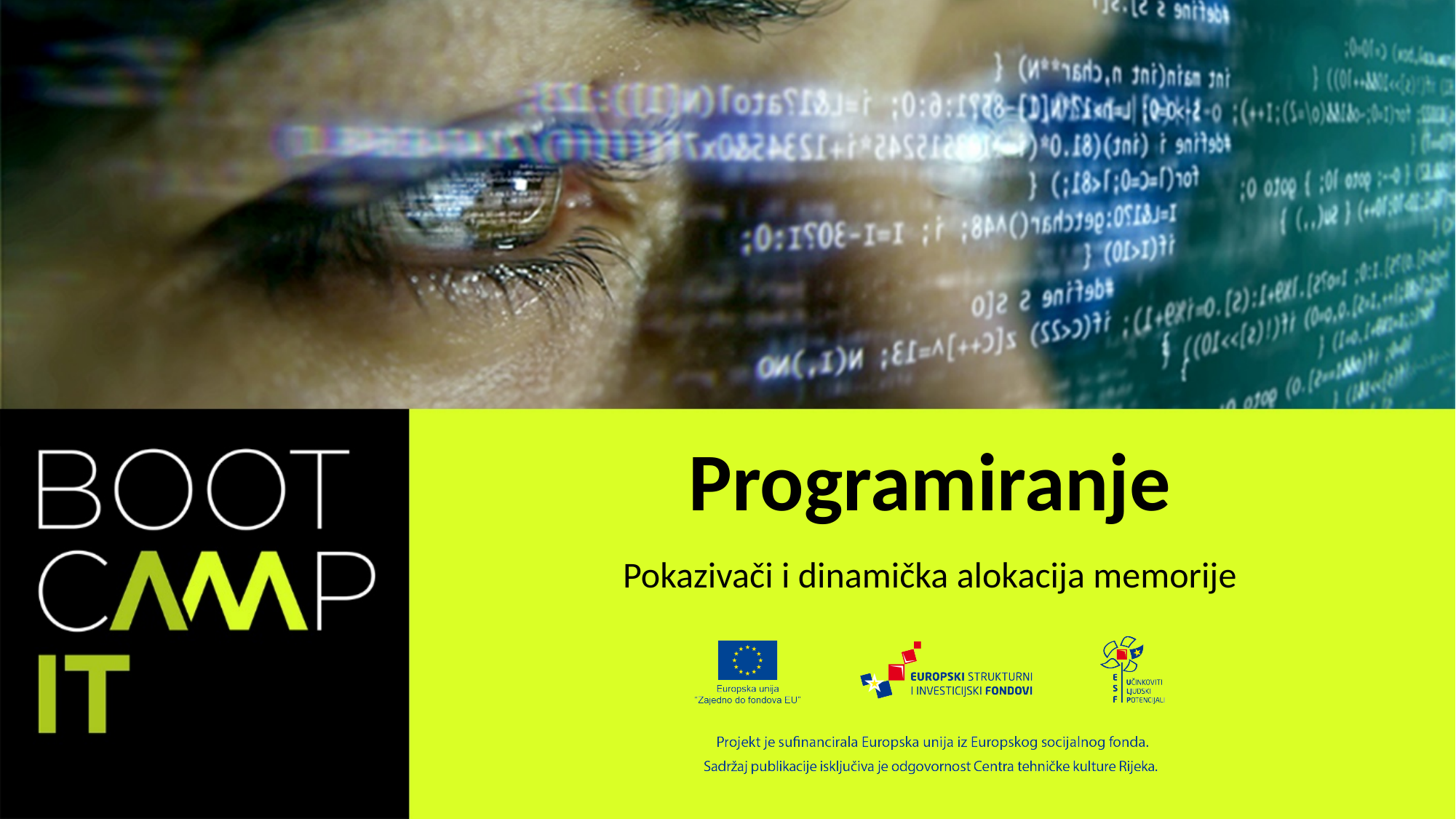

# Programiranje
Pokazivači i dinamička alokacija memorije